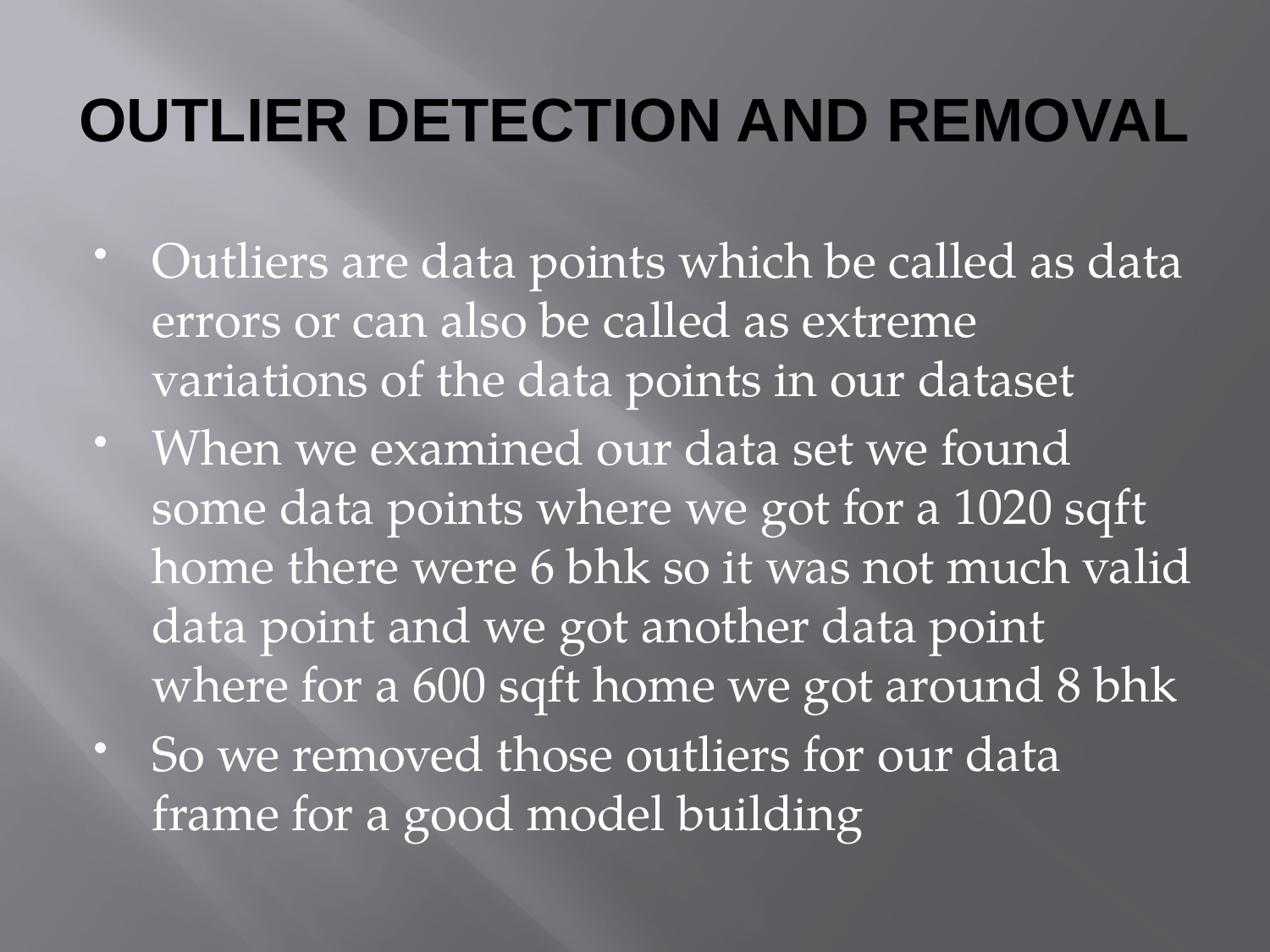

# OUTLIER DETECTION AND REMOVAL
Outliers are data points which be called as data errors or can also be called as extreme variations of the data points in our dataset
When we examined our data set we found some data points where we got for a 1020 sqft home there were 6 bhk so it was not much valid data point and we got another data point where for a 600 sqft home we got around 8 bhk
So we removed those outliers for our data frame for a good model building